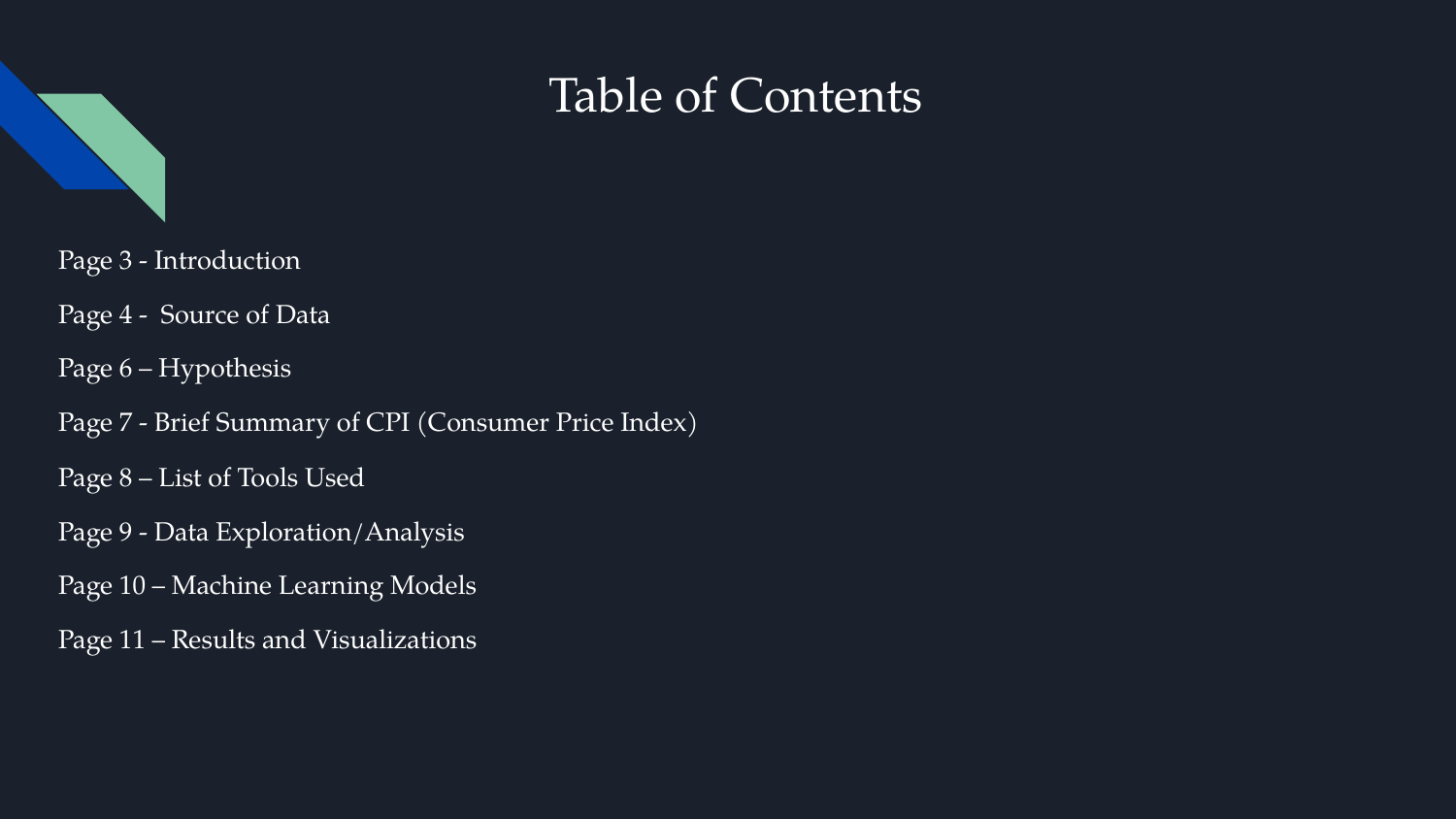

# Table of Contents
Page 3 - Introduction
Page 4 -  Source of Data
Page 6 – Hypothesis
Page 7 - Brief Summary of CPI (Consumer Price Index)
Page 8 – List of Tools Used
Page 9 - Data Exploration/Analysis
Page 10 – Machine Learning Models
Page 11 – Results and Visualizations